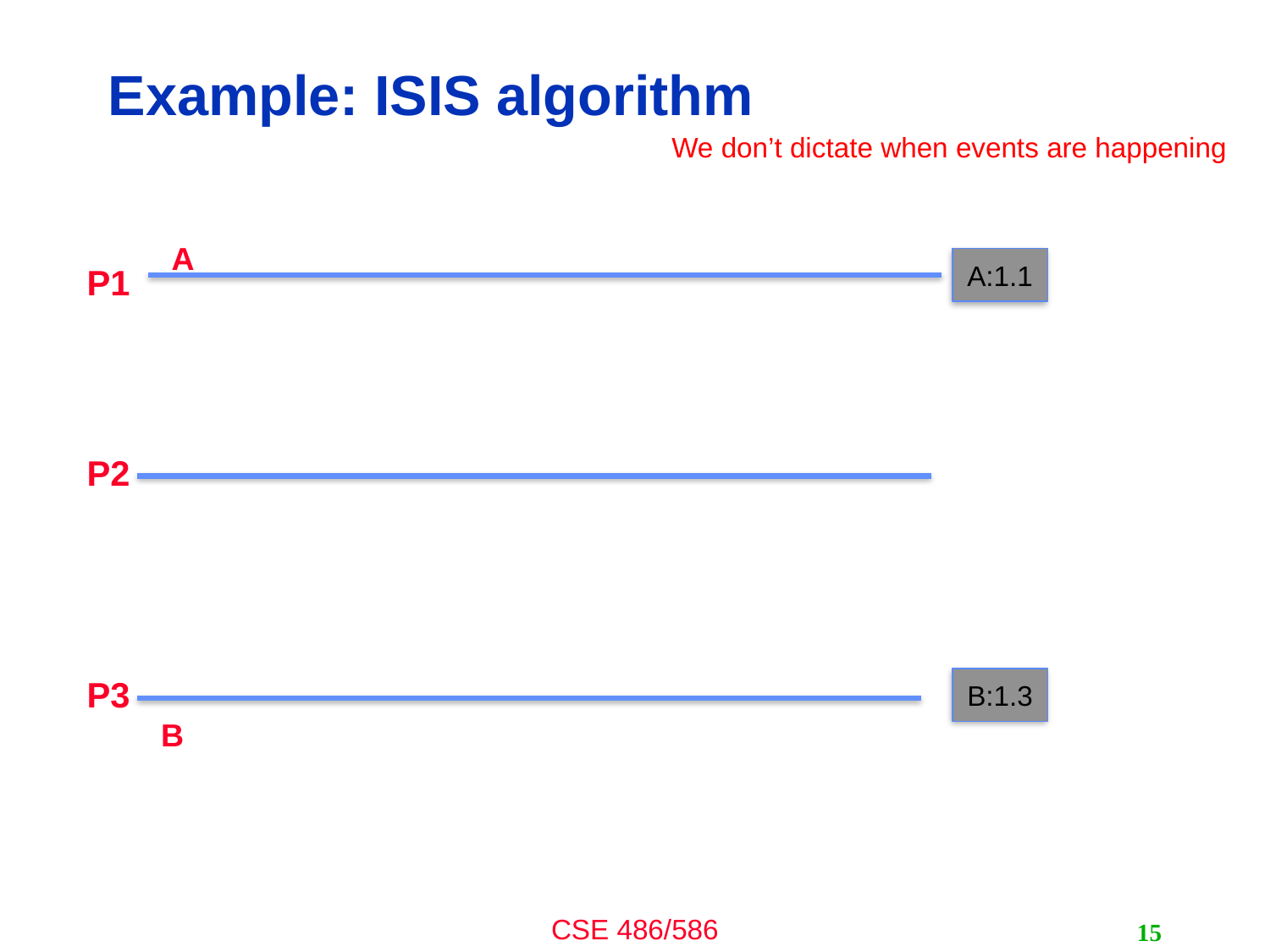

# Example: ISIS algorithm
We don’t dictate when events are happening
A
A:1.1
P1
P2
P3
B:1.3
B
15